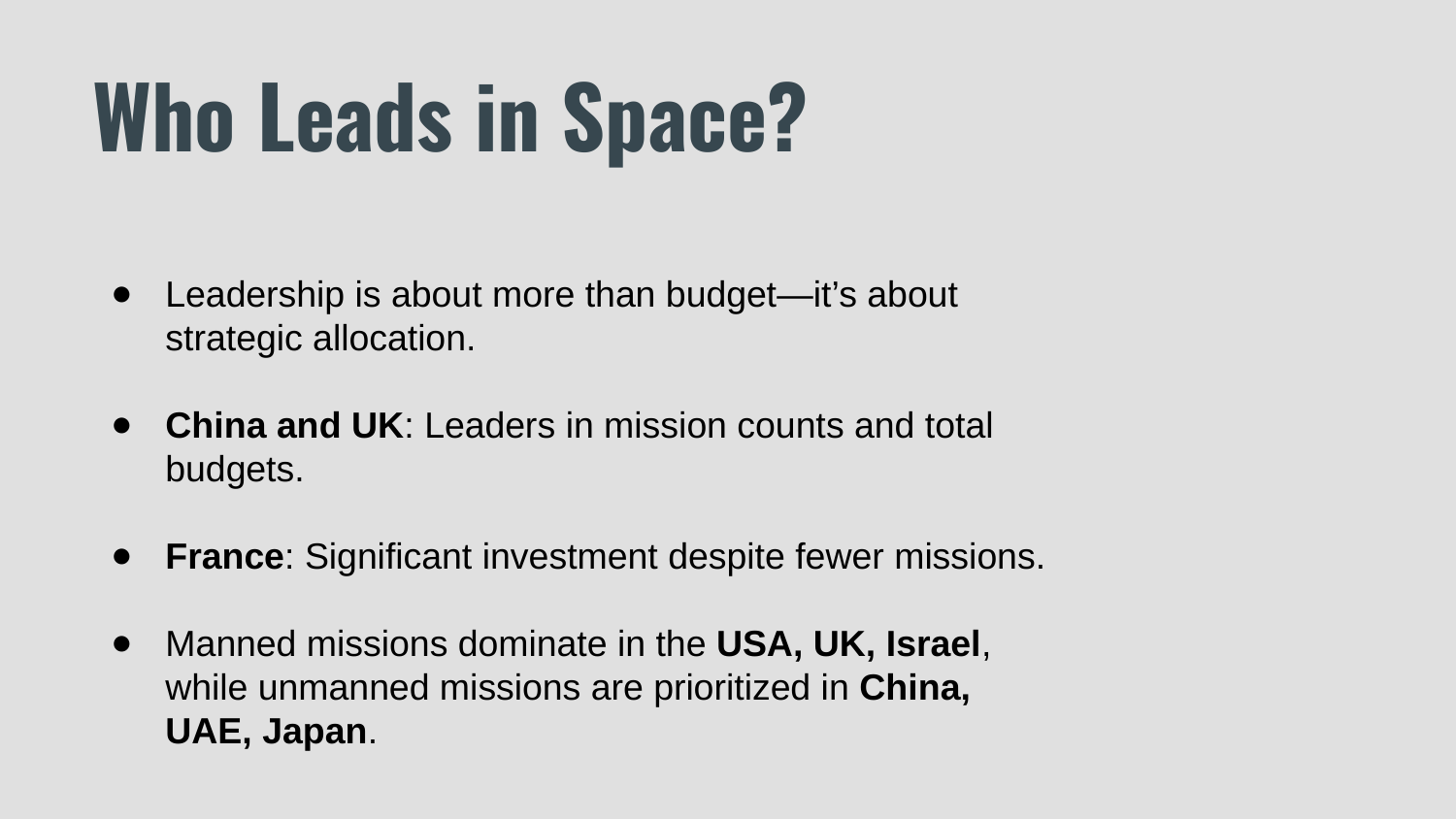

# Who Leads in Space?

Leadership is about more than budget—it’s about strategic allocation.
China and UK: Leaders in mission counts and total budgets.
France: Significant investment despite fewer missions.
Manned missions dominate in the USA, UK, Israel, while unmanned missions are prioritized in China, UAE, Japan.